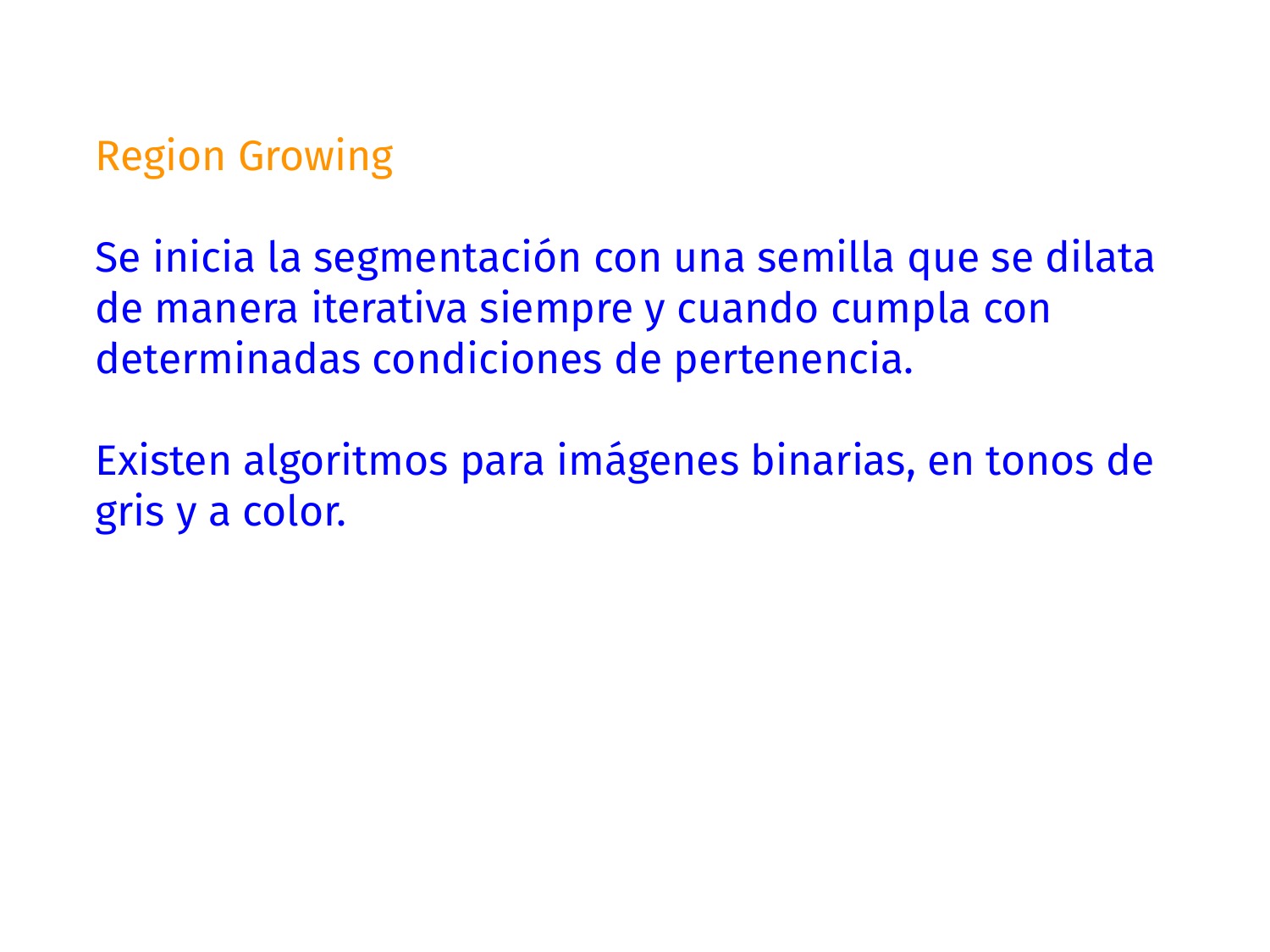

Region Growing

Se inicia la segmentación con una semilla que se dilata de manera iterativa siempre y cuando cumpla con determinadas condiciones de pertenencia.

Existen algoritmos para imágenes binarias, en tonos de gris y a color.